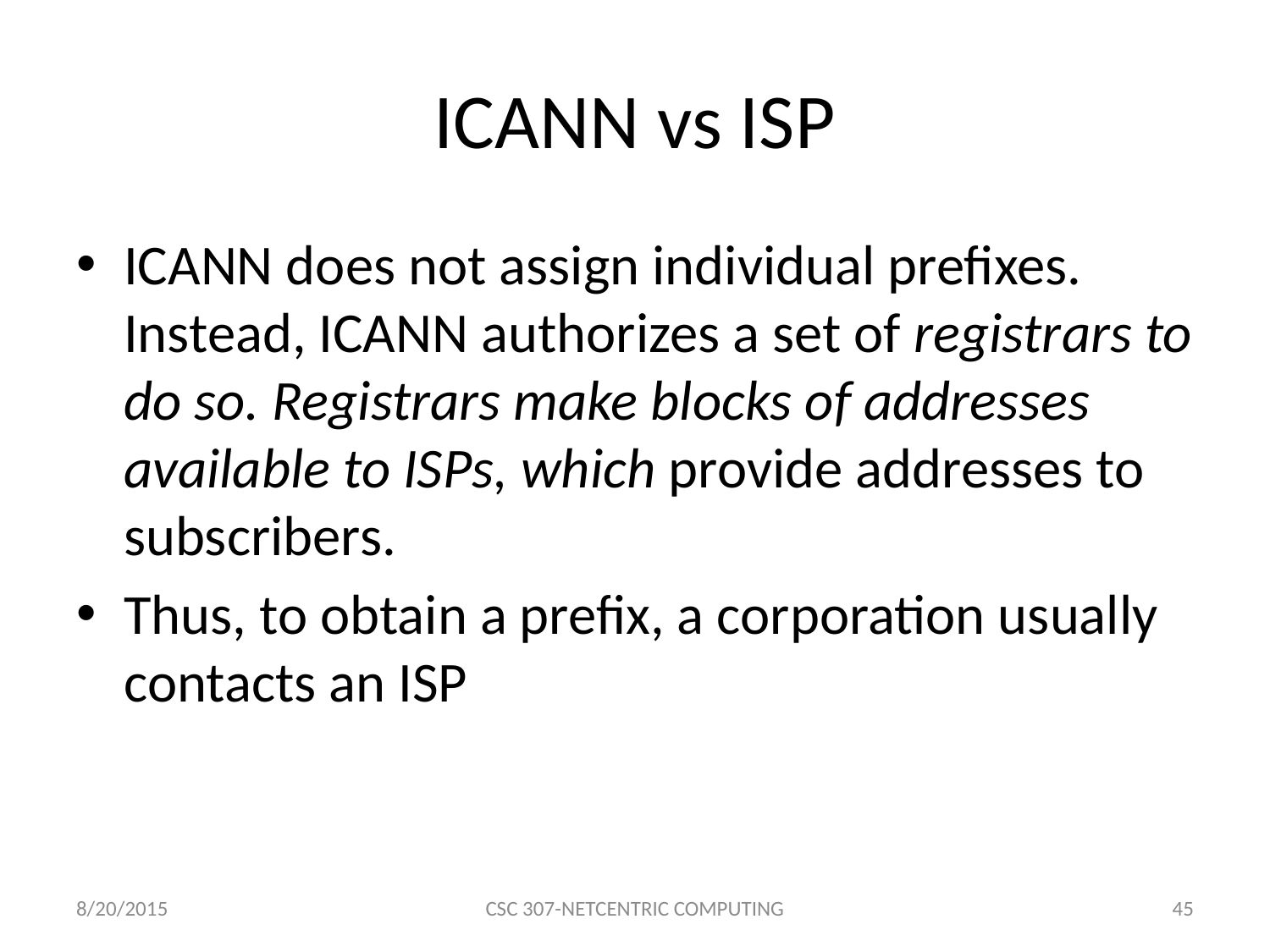

# ICANN vs ISP
ICANN does not assign individual prefixes. Instead, ICANN authorizes a set of registrars to do so. Registrars make blocks of addresses available to ISPs, which provide addresses to subscribers.
Thus, to obtain a prefix, a corporation usually contacts an ISP
8/20/2015
CSC 307-NETCENTRIC COMPUTING
45